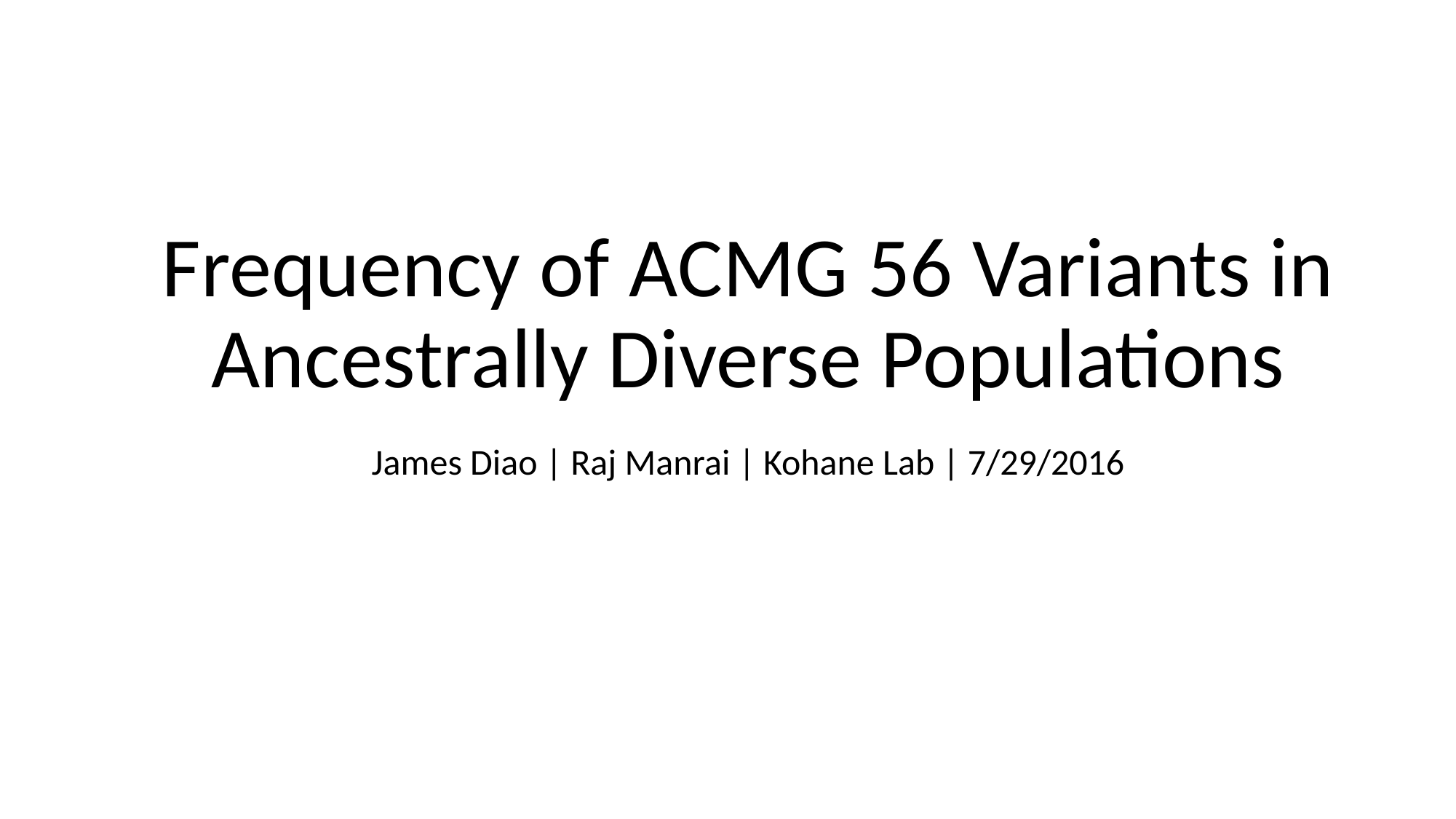

# Frequency of ACMG 56 Variants in Ancestrally Diverse Populations
James Diao | Raj Manrai | Kohane Lab | 7/29/2016